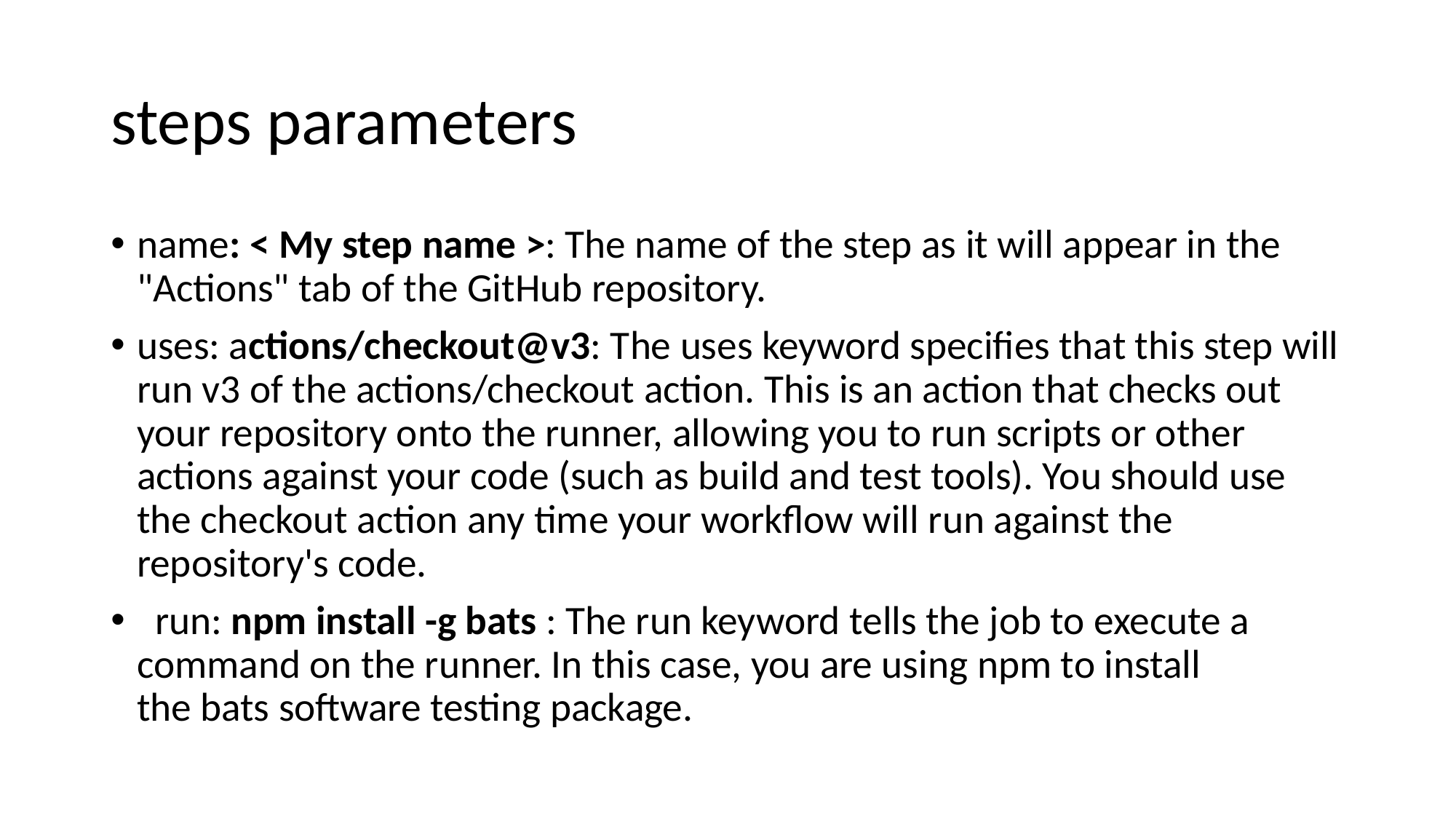

# steps parameters
name: < My step name >: The name of the step as it will appear in the "Actions" tab of the GitHub repository.
uses: actions/checkout@v3: The uses keyword specifies that this step will run v3 of the actions/checkout action. This is an action that checks out your repository onto the runner, allowing you to run scripts or other actions against your code (such as build and test tools). You should use the checkout action any time your workflow will run against the repository's code.
  run: npm install -g bats : The run keyword tells the job to execute a command on the runner. In this case, you are using npm to install the bats software testing package.